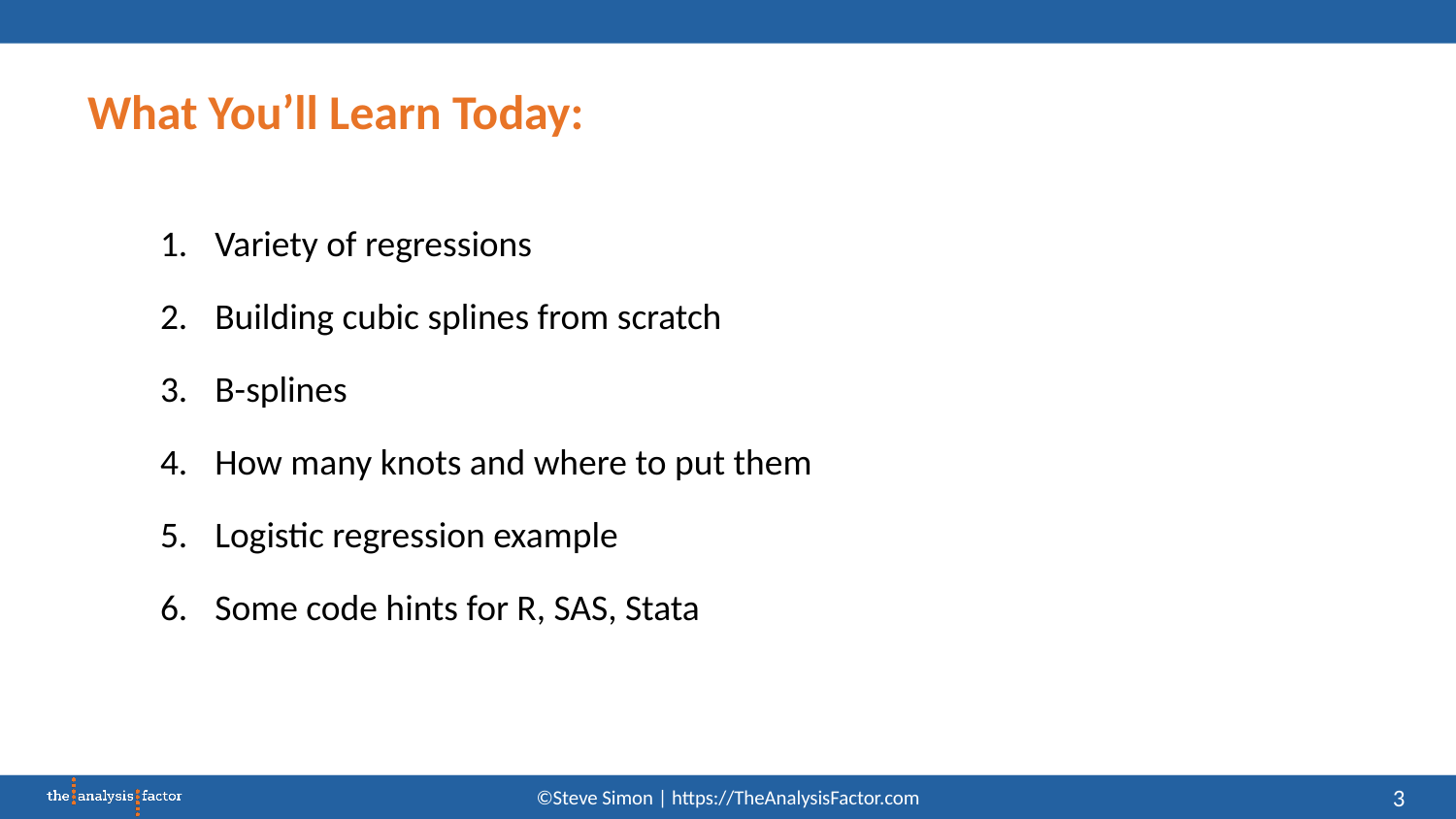

# What You’ll Learn Today:
Variety of regressions
Building cubic splines from scratch
B-splines
How many knots and where to put them
Logistic regression example
Some code hints for R, SAS, Stata
3
©Steve Simon | https://TheAnalysisFactor.com